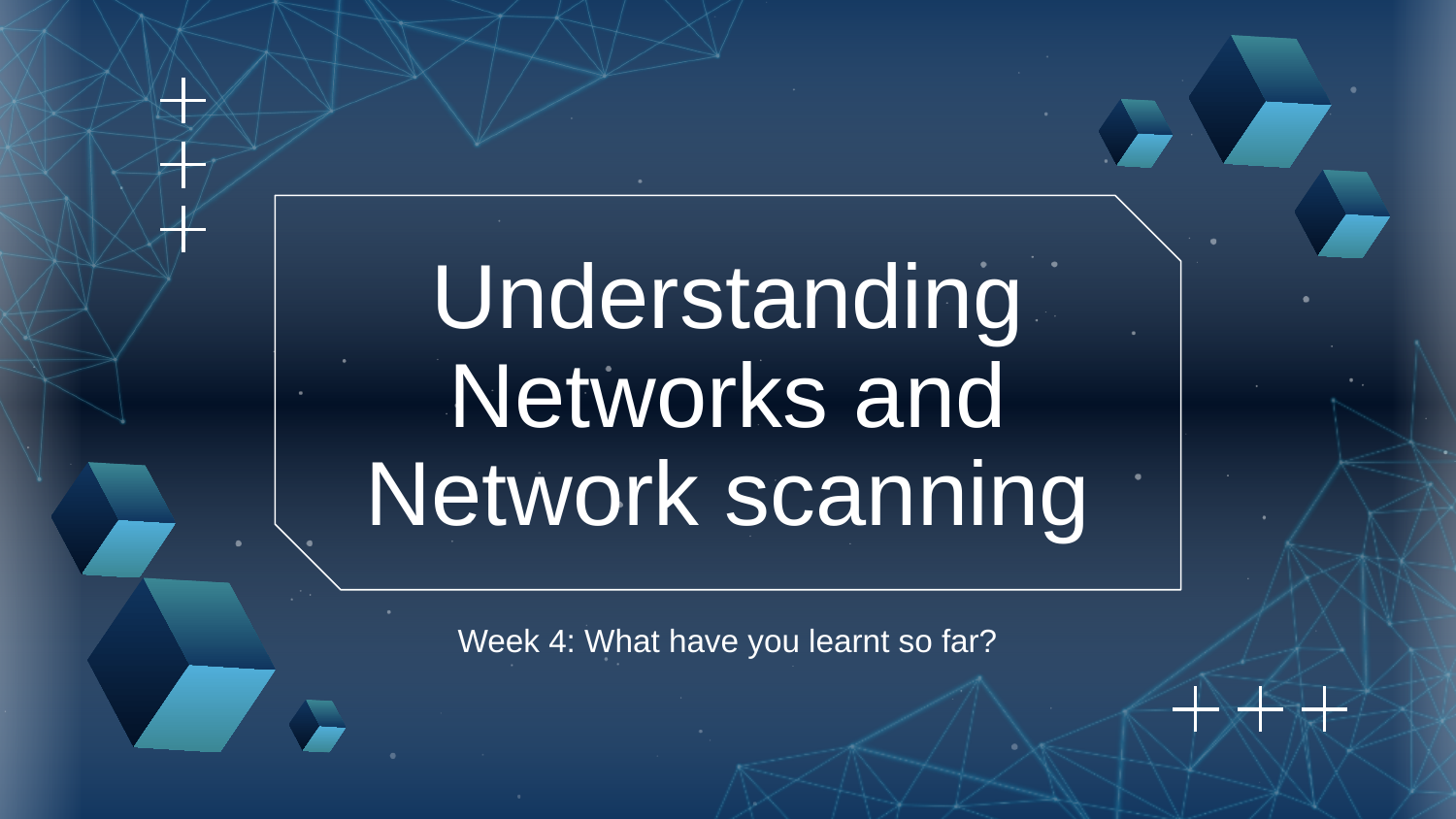

# Understanding Networks and Network scanning

Week 4: What have you learnt so far?